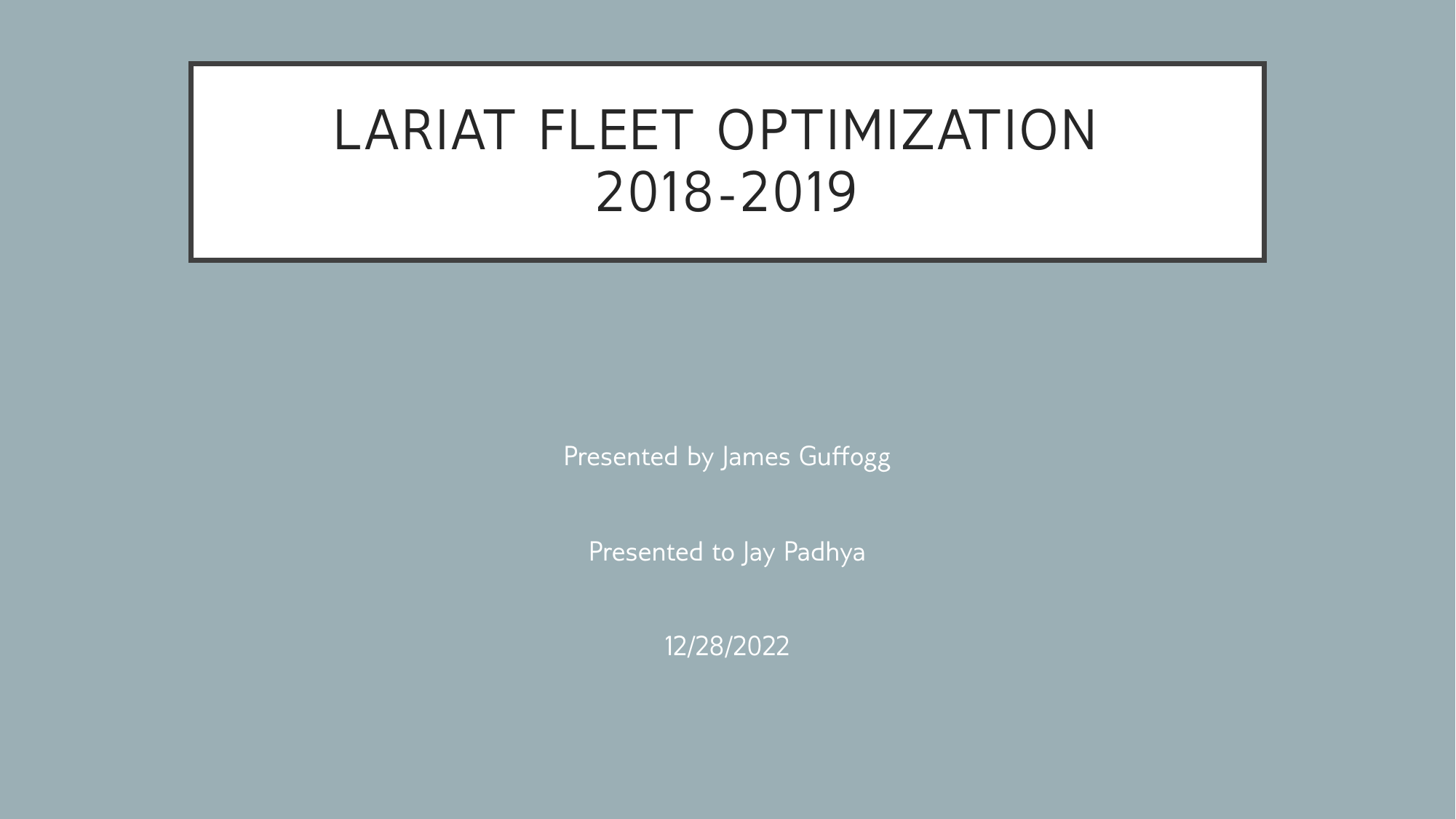

# Lariat fleet optimization 2018-2019
Presented by James Guffogg

Presented to Jay Padhya

12/28/2022